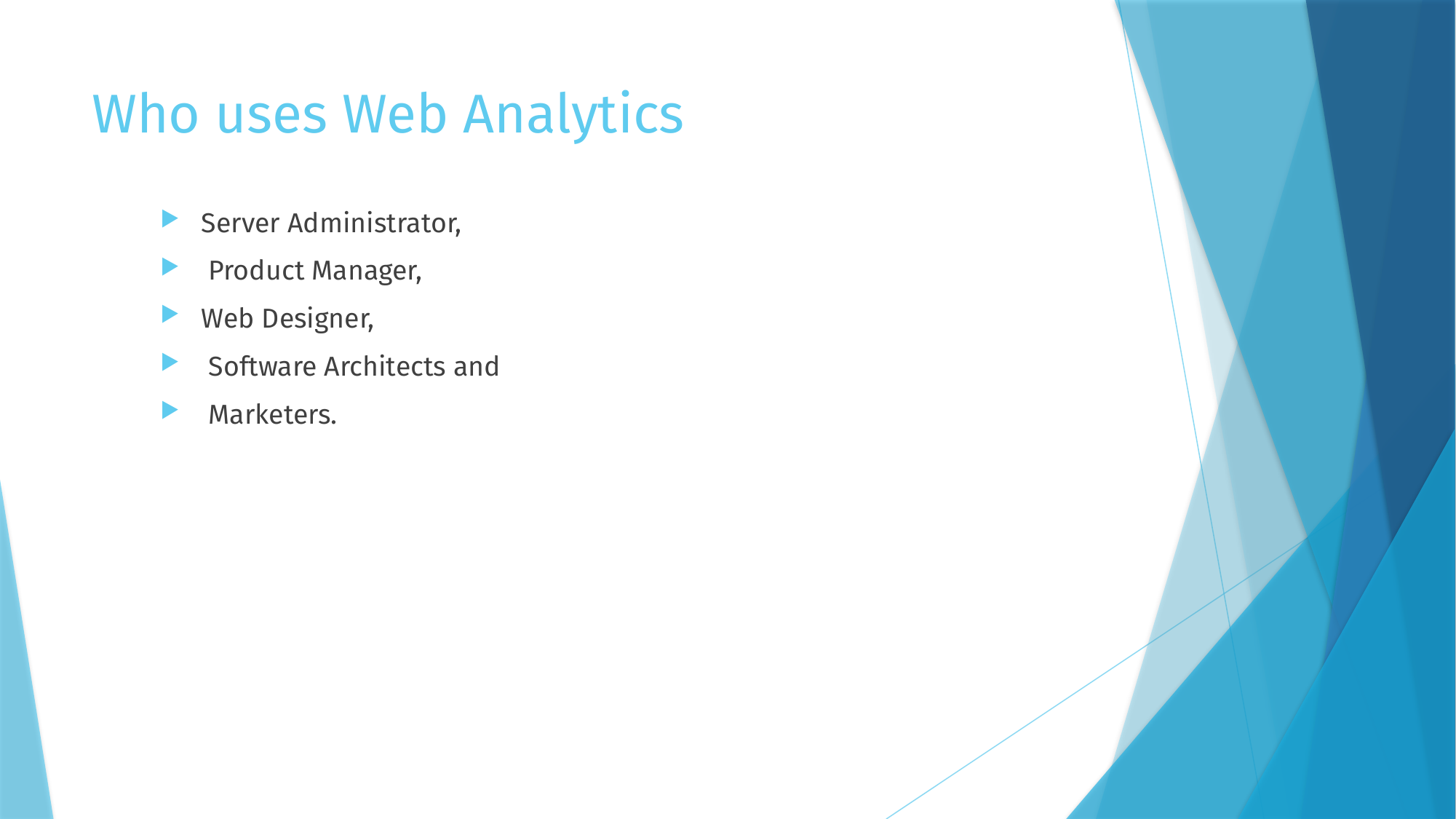

# Who uses Web Analytics
Server Administrator,
 Product Manager,
Web Designer,
 Software Architects and
 Marketers.